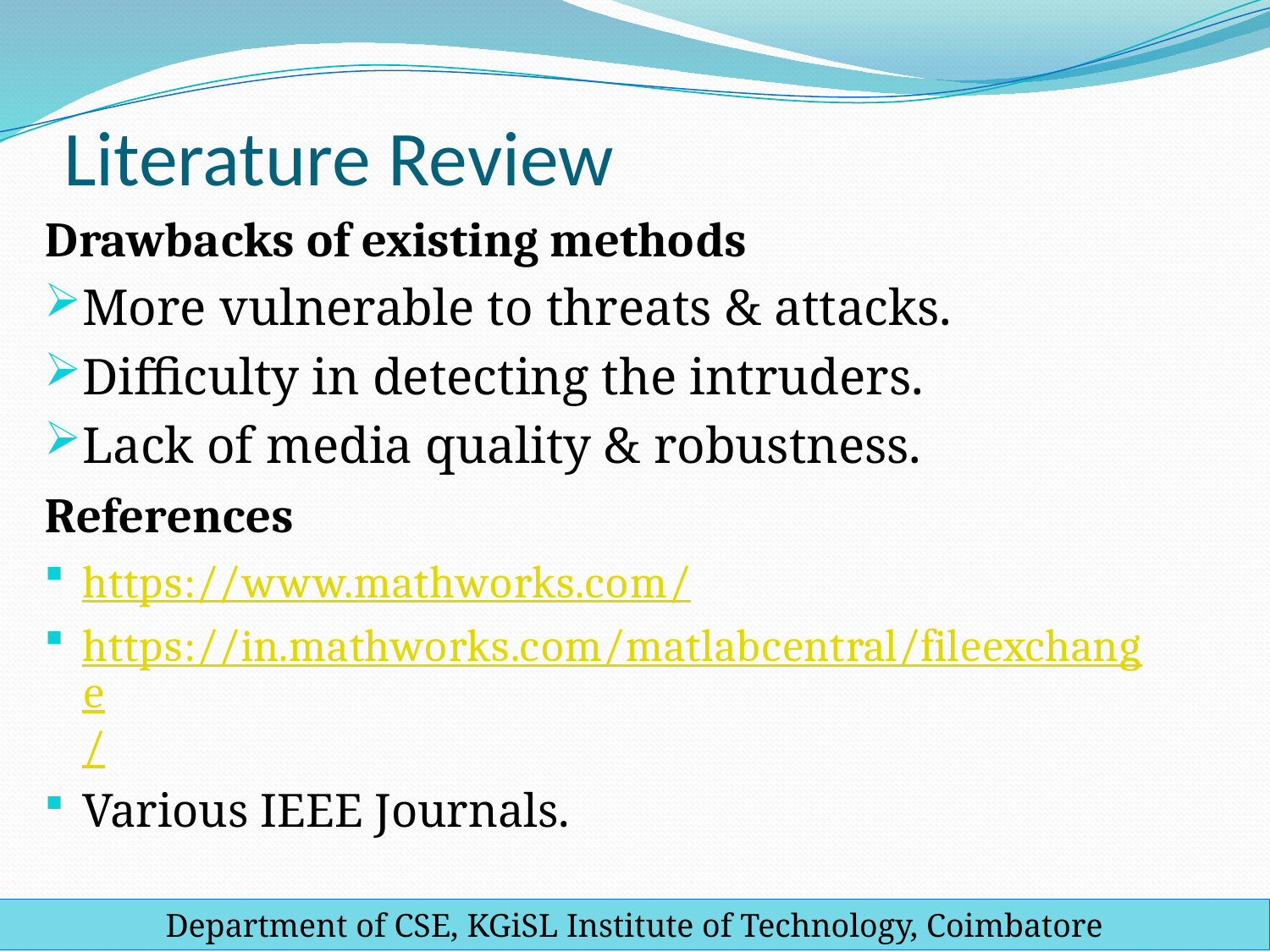

# Literature Review
Drawbacks of existing methods
More vulnerable to threats & attacks.
Difficulty in detecting the intruders.
Lack of media quality & robustness.
References
https://www.mathworks.com/
https://in.mathworks.com/matlabcentral/fileexchange/
Various IEEE Journals.

Department of CSE, KGiSL Institute of Technology, Coimbatore